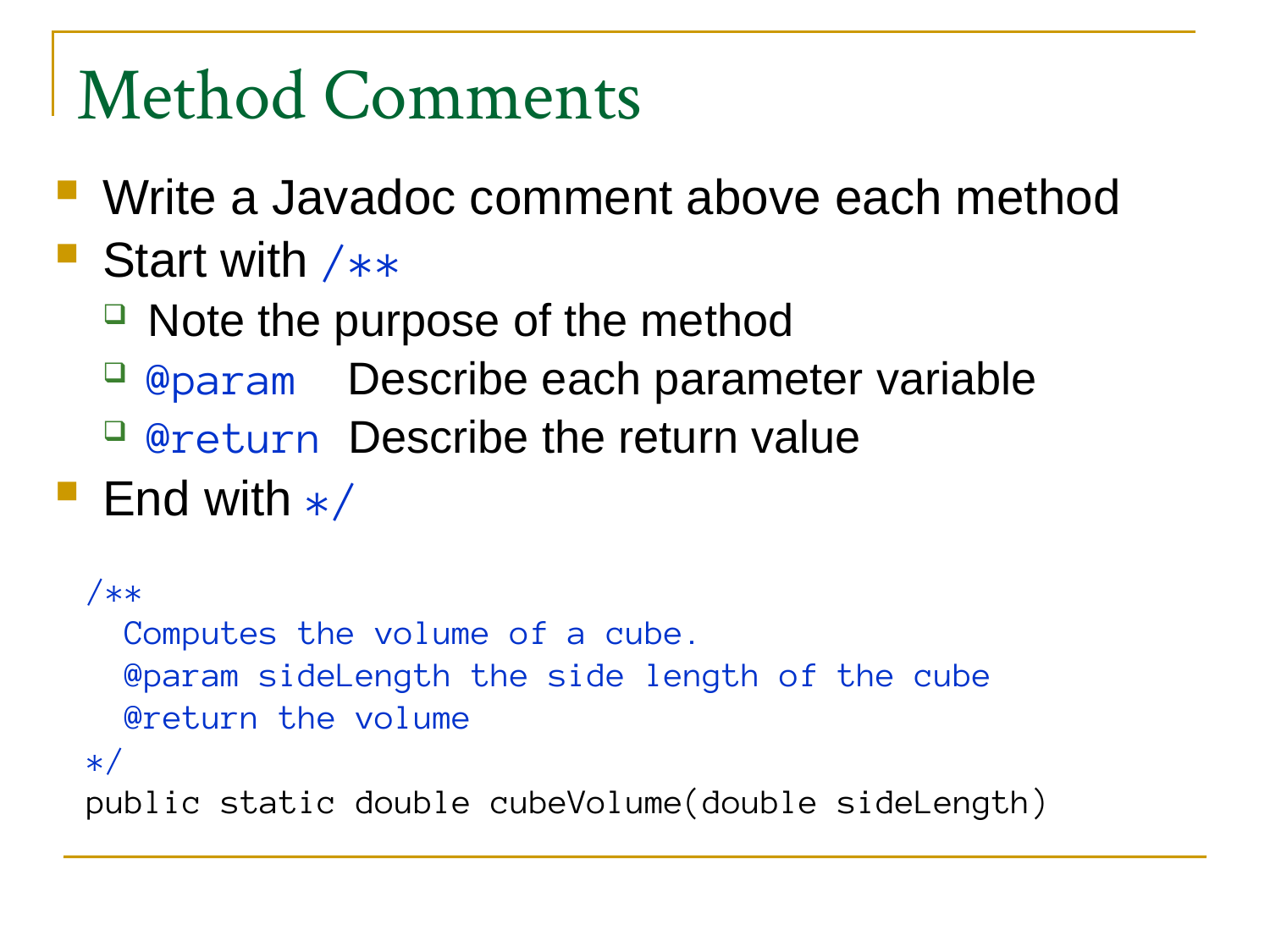

# Method Comments
Write a Javadoc comment above each method
Start with /**
Note the purpose of the method
@param  Describe each parameter variable
@return Describe the return value
End with */

/**
  Computes the volume of a cube.
  @param sideLength the side length of the cube
  @return the volume
*/
public static double cubeVolume(double sideLength)